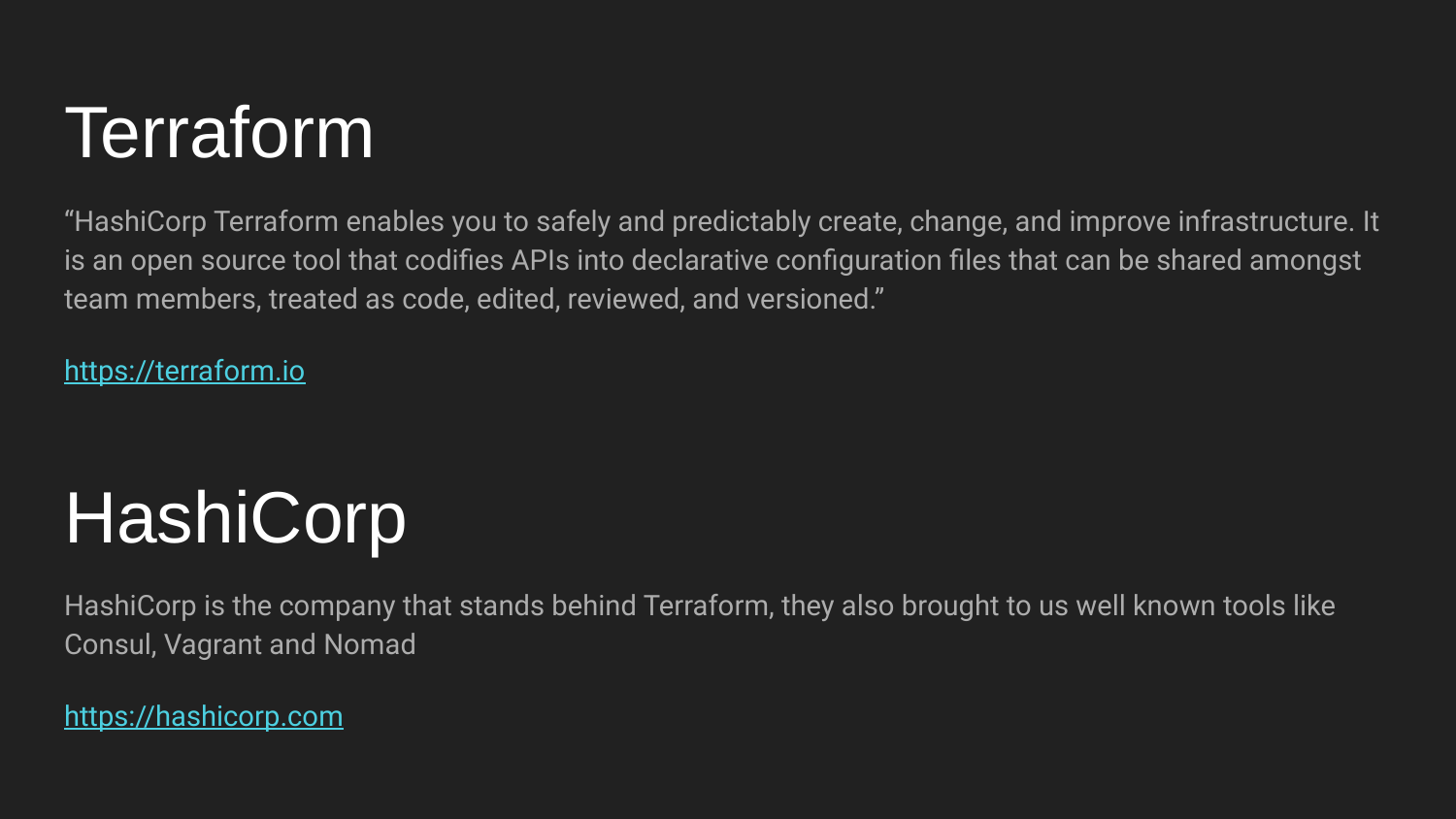

# Terraform
“HashiCorp Terraform enables you to safely and predictably create, change, and improve infrastructure. It is an open source tool that codifies APIs into declarative configuration files that can be shared amongst team members, treated as code, edited, reviewed, and versioned.”
https://terraform.io
HashiCorp
HashiCorp is the company that stands behind Terraform, they also brought to us well known tools like Consul, Vagrant and Nomad
https://hashicorp.com